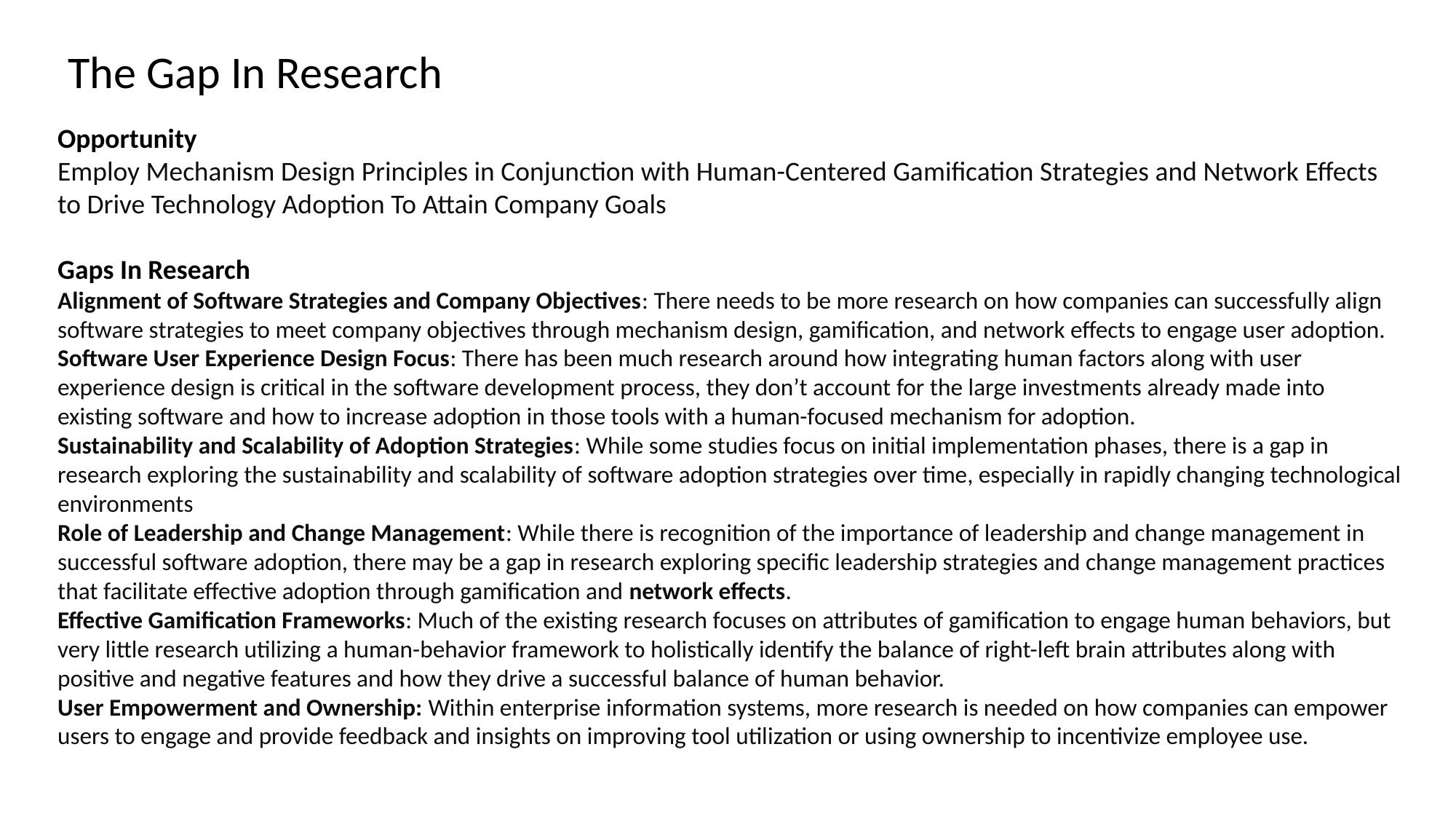

# The Gap In Research
Opportunity
Employ Mechanism Design Principles in Conjunction with Human-Centered Gamification Strategies and Network Effects to Drive Technology Adoption To Attain Company Goals

Gaps In Research
Alignment of Software Strategies and Company Objectives: There needs to be more research on how companies can successfully align software strategies to meet company objectives through mechanism design, gamification, and network effects to engage user adoption.
Software User Experience Design Focus: There has been much research around how integrating human factors along with user experience design is critical in the software development process, they don’t account for the large investments already made into existing software and how to increase adoption in those tools with a human-focused mechanism for adoption.
Sustainability and Scalability of Adoption Strategies: While some studies focus on initial implementation phases, there is a gap in research exploring the sustainability and scalability of software adoption strategies over time, especially in rapidly changing technological environments
Role of Leadership and Change Management: While there is recognition of the importance of leadership and change management in successful software adoption, there may be a gap in research exploring specific leadership strategies and change management practices that facilitate effective adoption through gamification and network effects.
Effective Gamification Frameworks: Much of the existing research focuses on attributes of gamification to engage human behaviors, but very little research utilizing a human-behavior framework to holistically identify the balance of right-left brain attributes along with positive and negative features and how they drive a successful balance of human behavior.
User Empowerment and Ownership: Within enterprise information systems, more research is needed on how companies can empower users to engage and provide feedback and insights on improving tool utilization or using ownership to incentivize employee use.